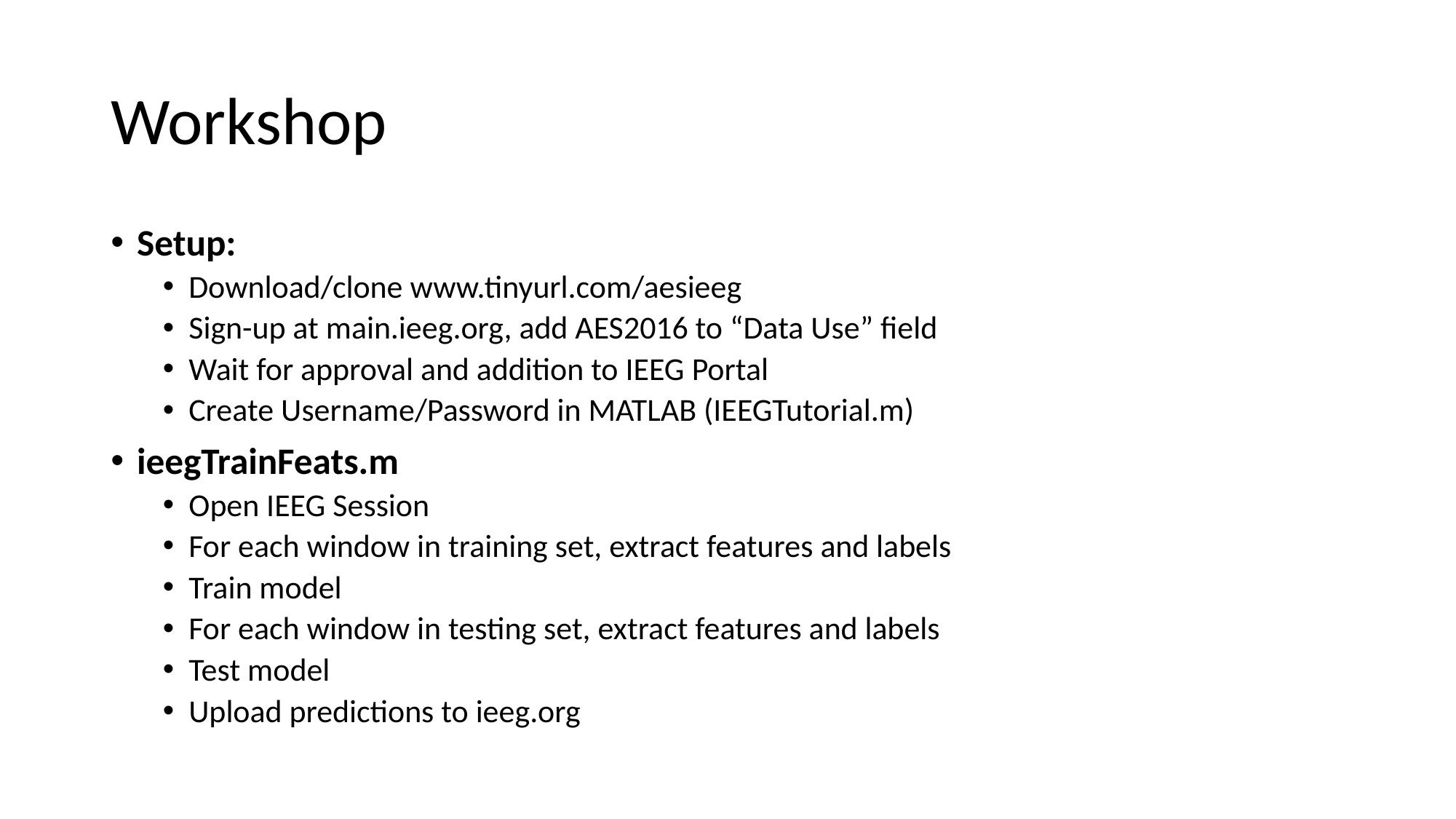

# Workshop
Setup:
Download/clone www.tinyurl.com/aesieeg
Sign-up at main.ieeg.org, add AES2016 to “Data Use” field
Wait for approval and addition to IEEG Portal
Create Username/Password in MATLAB (IEEGTutorial.m)
ieegTrainFeats.m
Open IEEG Session
For each window in training set, extract features and labels
Train model
For each window in testing set, extract features and labels
Test model
Upload predictions to ieeg.org